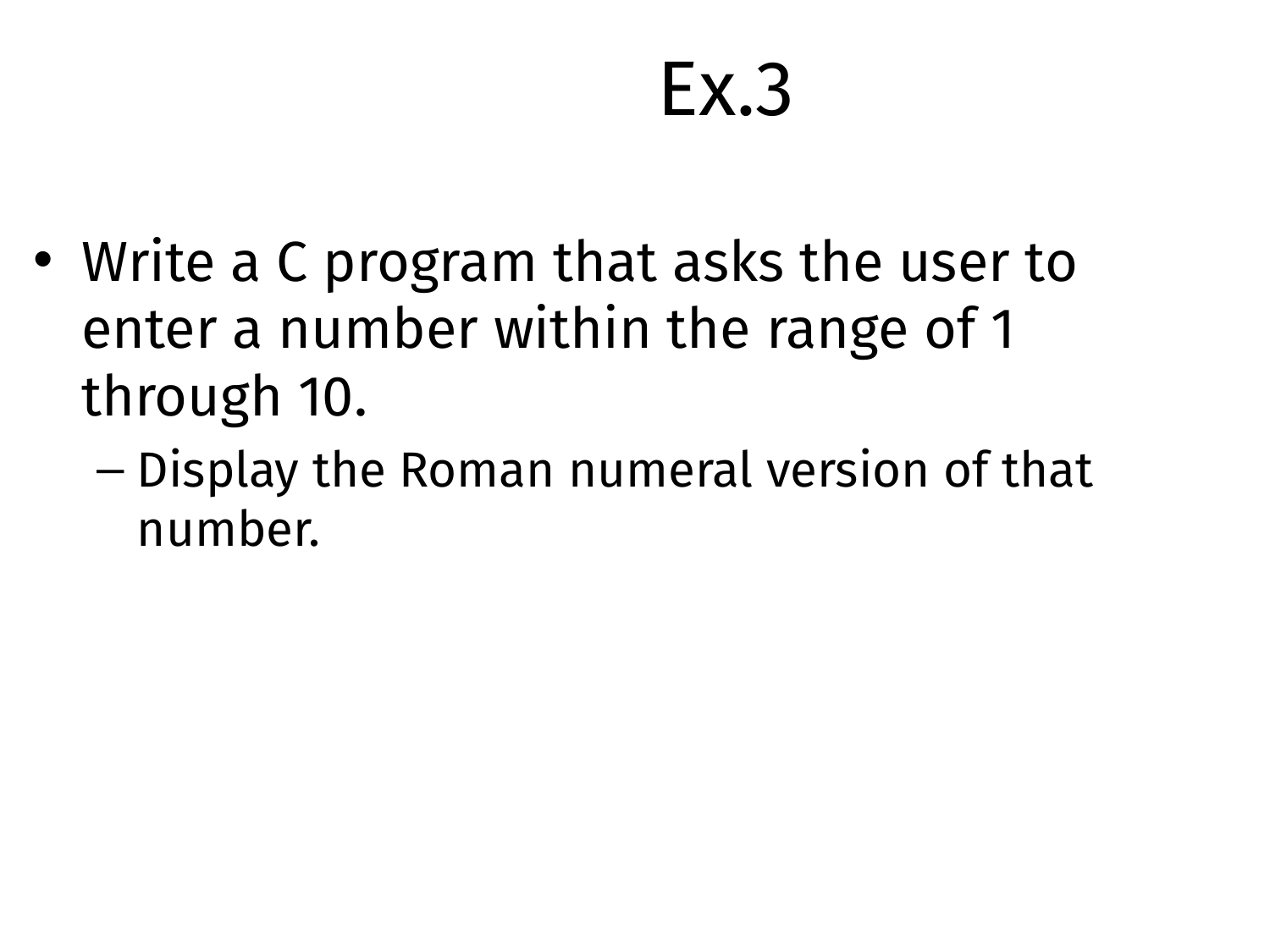

# Ex.3
Write a C program that asks the user to enter a number within the range of 1 through 10.
Display the Roman numeral version of that number.